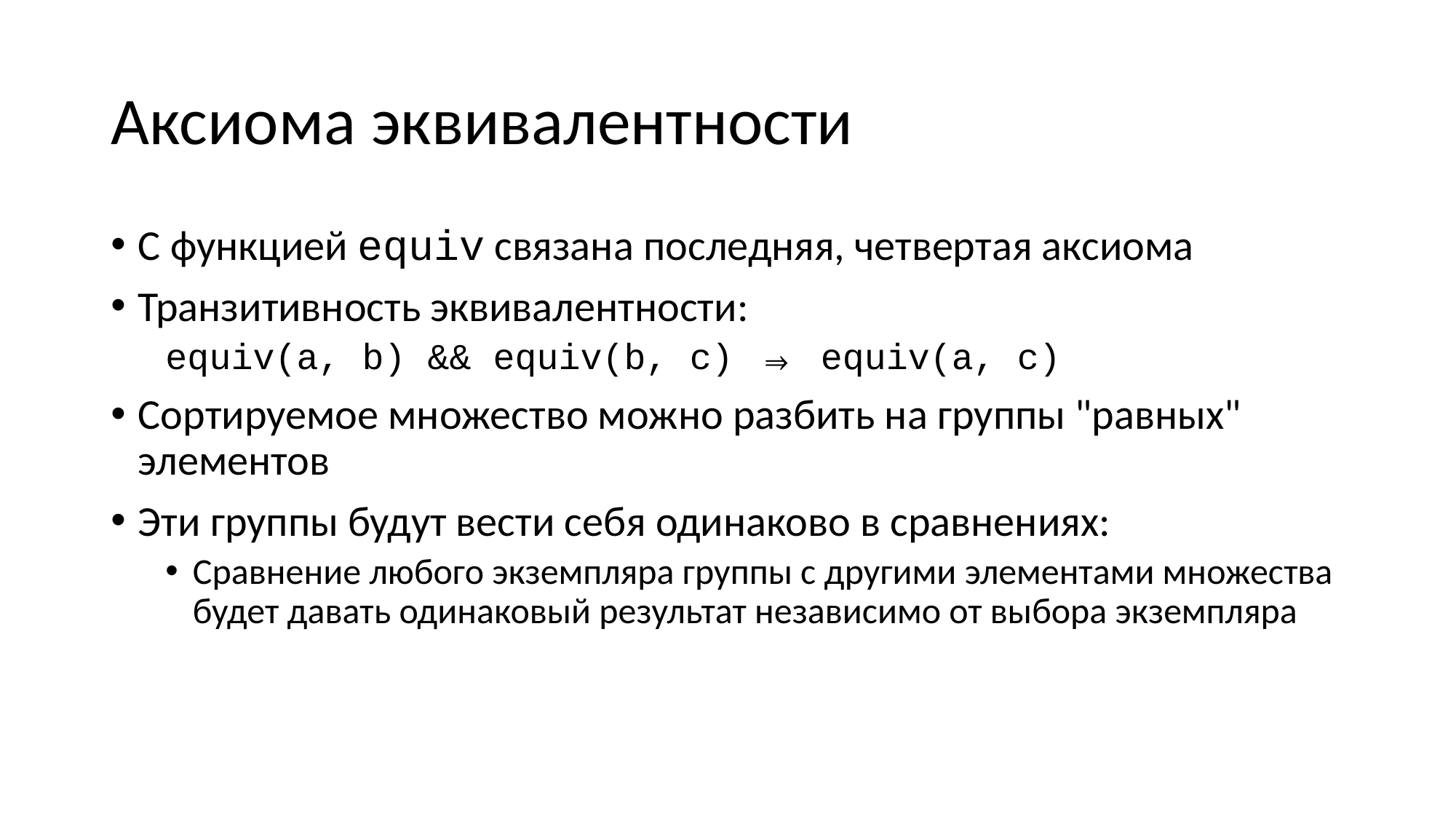

# Аксиома эквивалентности
С функцией equiv связана последняя, четвертая аксиома
Транзитивность эквивалентности:
equiv(a, b) && equiv(b, c) ⇒ equiv(a, c)
Сортируемое множество можно разбить на группы "равных" элементов
Эти группы будут вести себя одинаково в сравнениях:
Сравнение любого экземпляра группы с другими элементами множества будет давать одинаковый результат независимо от выбора экземпляра